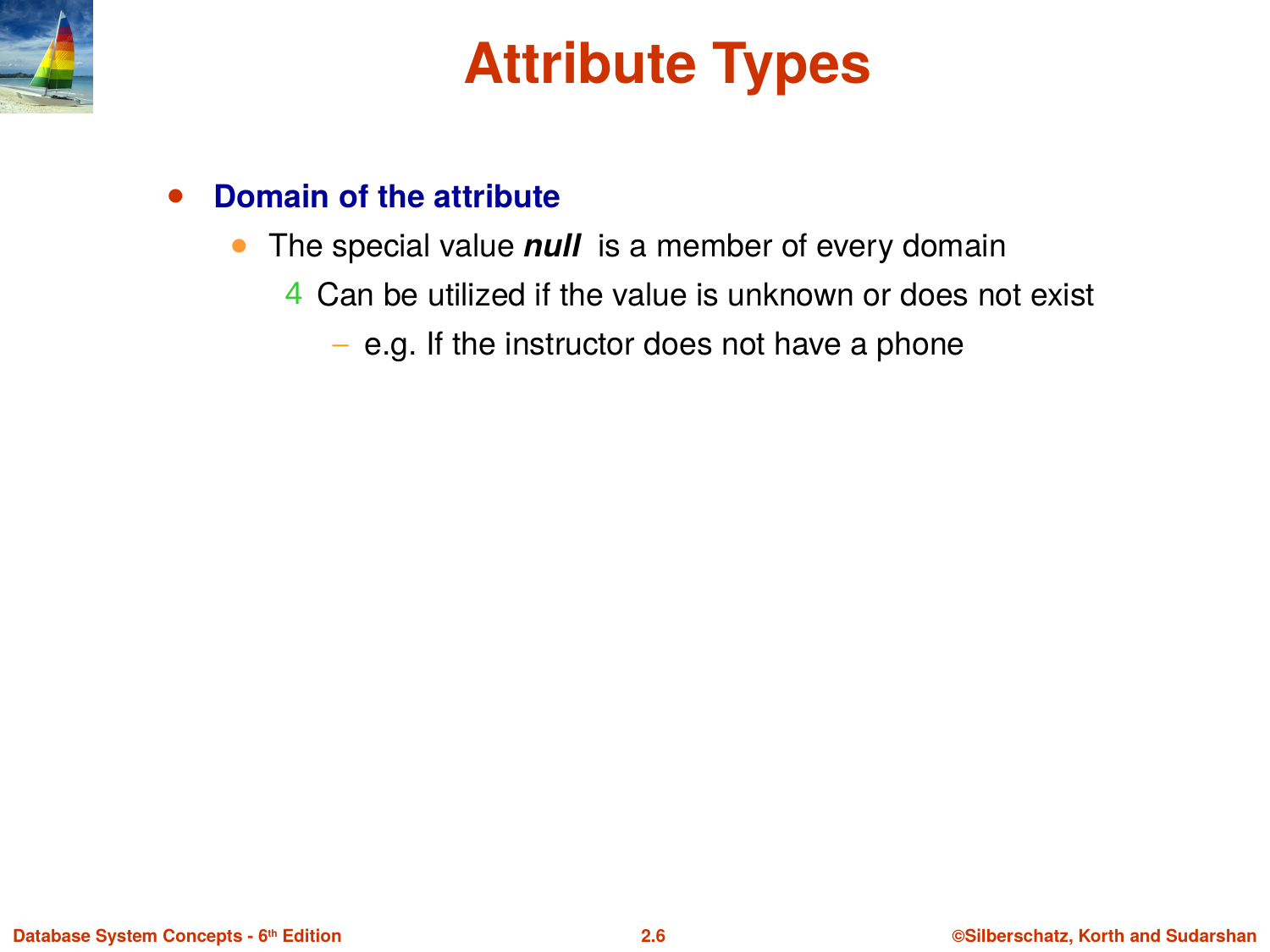

# Attribute Types
Domain of the attribute
The special value null  is a member of every domain
Can be utilized if the value is unknown or does not exist
e.g. If the instructor does not have a phone